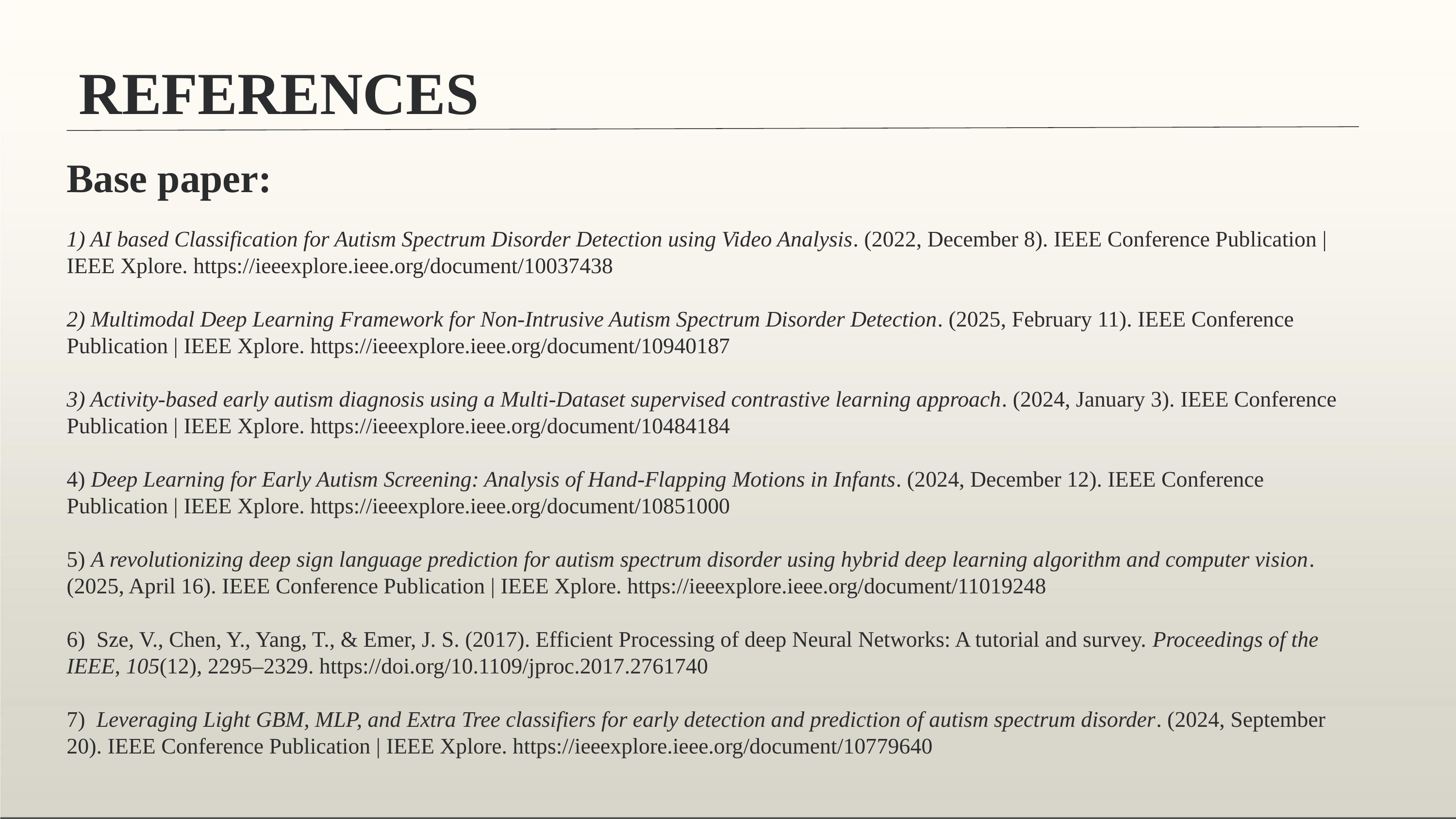

# REFERENCES

Base paper:

1) AI based Classification for Autism Spectrum Disorder Detection using Video Analysis. (2022, December 8). IEEE Conference Publication | IEEE Xplore. https://ieeexplore.ieee.org/document/10037438

2) Multimodal Deep Learning Framework for Non-Intrusive Autism Spectrum Disorder Detection. (2025, February 11). IEEE Conference Publication | IEEE Xplore. https://ieeexplore.ieee.org/document/10940187

3) Activity-based early autism diagnosis using a Multi-Dataset supervised contrastive learning approach. (2024, January 3). IEEE Conference Publication | IEEE Xplore. https://ieeexplore.ieee.org/document/10484184

4) Deep Learning for Early Autism Screening: Analysis of Hand-Flapping Motions in Infants. (2024, December 12). IEEE Conference Publication | IEEE Xplore. https://ieeexplore.ieee.org/document/10851000

5) A revolutionizing deep sign language prediction for autism spectrum disorder using hybrid deep learning algorithm and computer vision. (2025, April 16). IEEE Conference Publication | IEEE Xplore. https://ieeexplore.ieee.org/document/11019248

6)  Sze, V., Chen, Y., Yang, T., & Emer, J. S. (2017). Efficient Processing of deep Neural Networks: A tutorial and survey. Proceedings of the IEEE, 105(12), 2295–2329. https://doi.org/10.1109/jproc.2017.2761740

7)  Leveraging Light GBM, MLP, and Extra Tree classifiers for early detection and prediction of autism spectrum disorder. (2024, September 20). IEEE Conference Publication | IEEE Xplore. https://ieeexplore.ieee.org/document/10779640